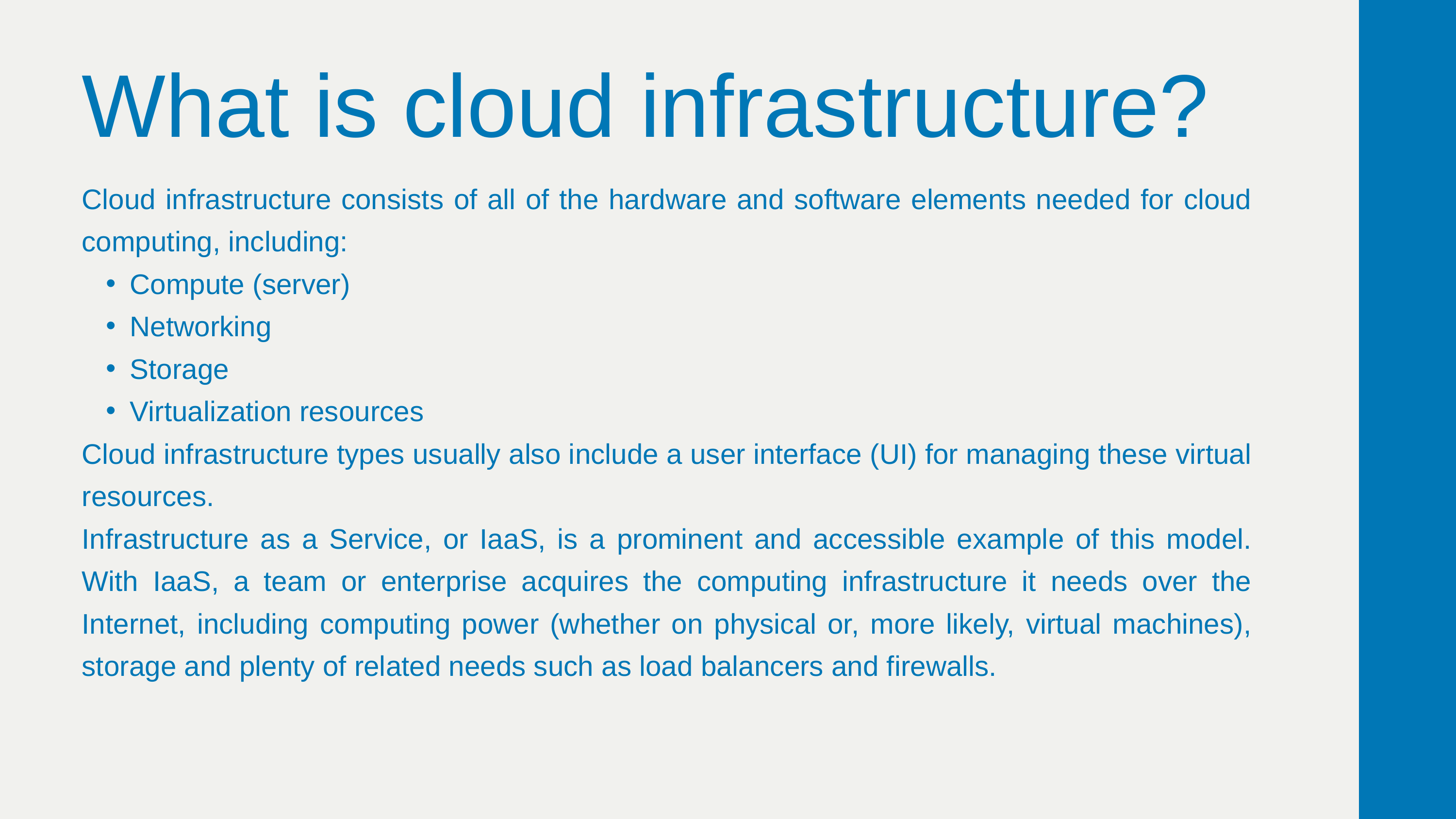

What is cloud infrastructure?
Cloud infrastructure consists of all of the hardware and software elements needed for cloud computing, including:
Compute (server)
Networking
Storage
Virtualization resources
Cloud infrastructure types usually also include a user interface (UI) for managing these virtual resources.
Infrastructure as a Service, or IaaS, is a prominent and accessible example of this model. With IaaS, a team or enterprise acquires the computing infrastructure it needs over the Internet, including computing power (whether on physical or, more likely, virtual machines), storage and plenty of related needs such as load balancers and firewalls.